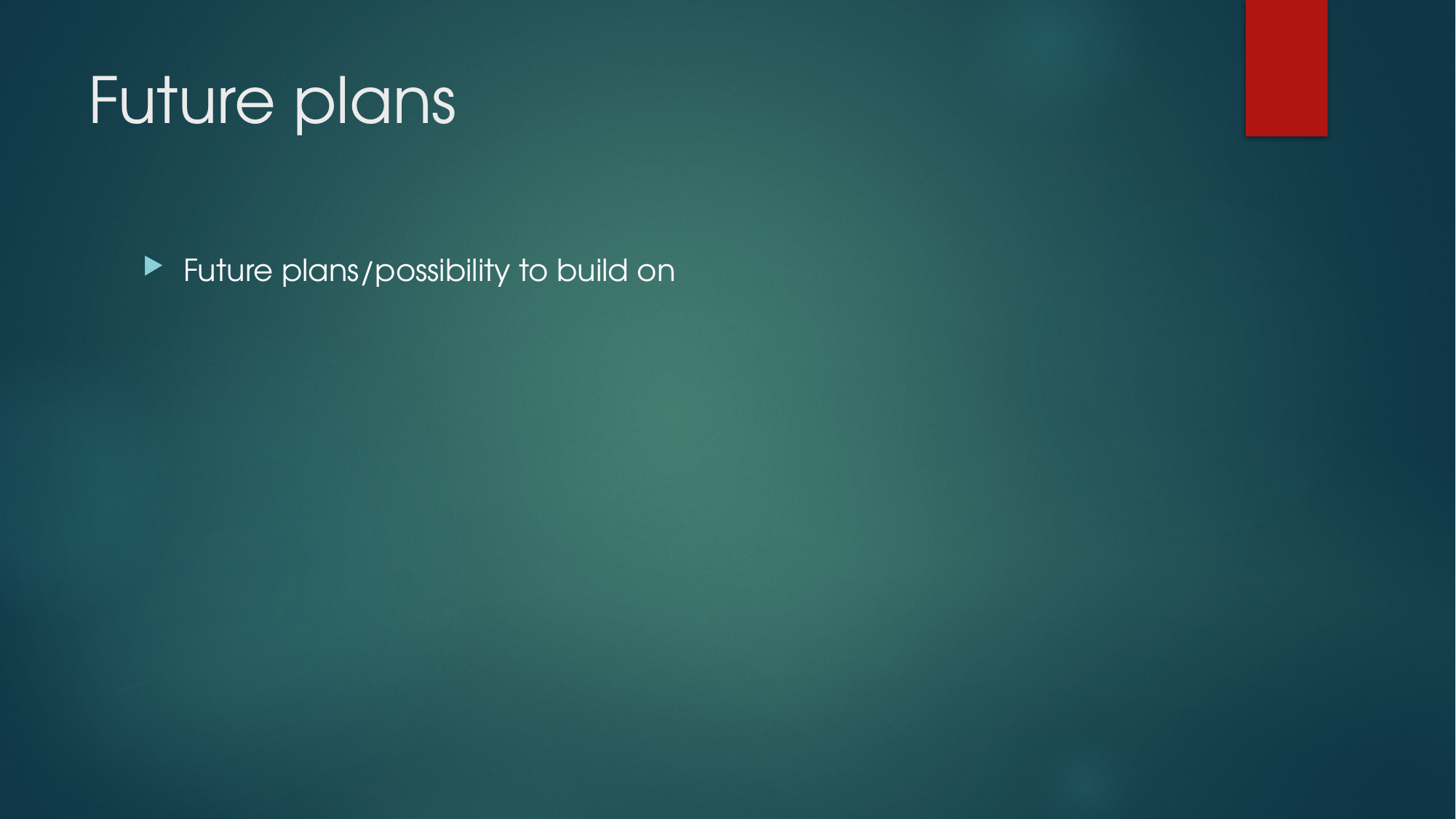

# Future plans
Future plans/possibility to build on